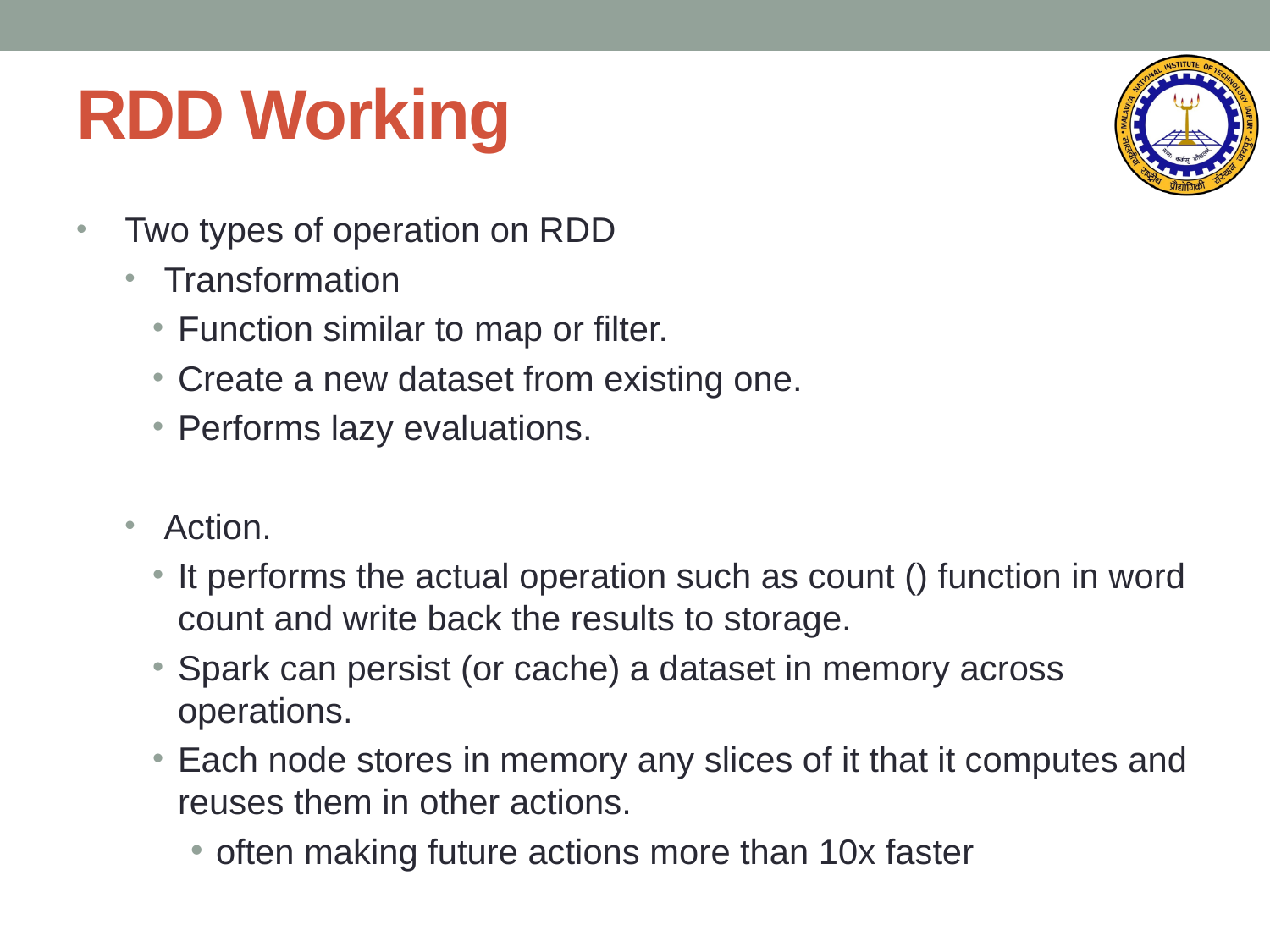

# RDD Working
Two types of operation on RDD
Transformation
Function similar to map or filter.
Create a new dataset from existing one.
Performs lazy evaluations.

Action.
It performs the actual operation such as count () function in word count and write back the results to storage.
Spark can persist (or cache) a dataset in memory across operations.
Each node stores in memory any slices of it that it computes and reuses them in other actions.
often making future actions more than 10x faster